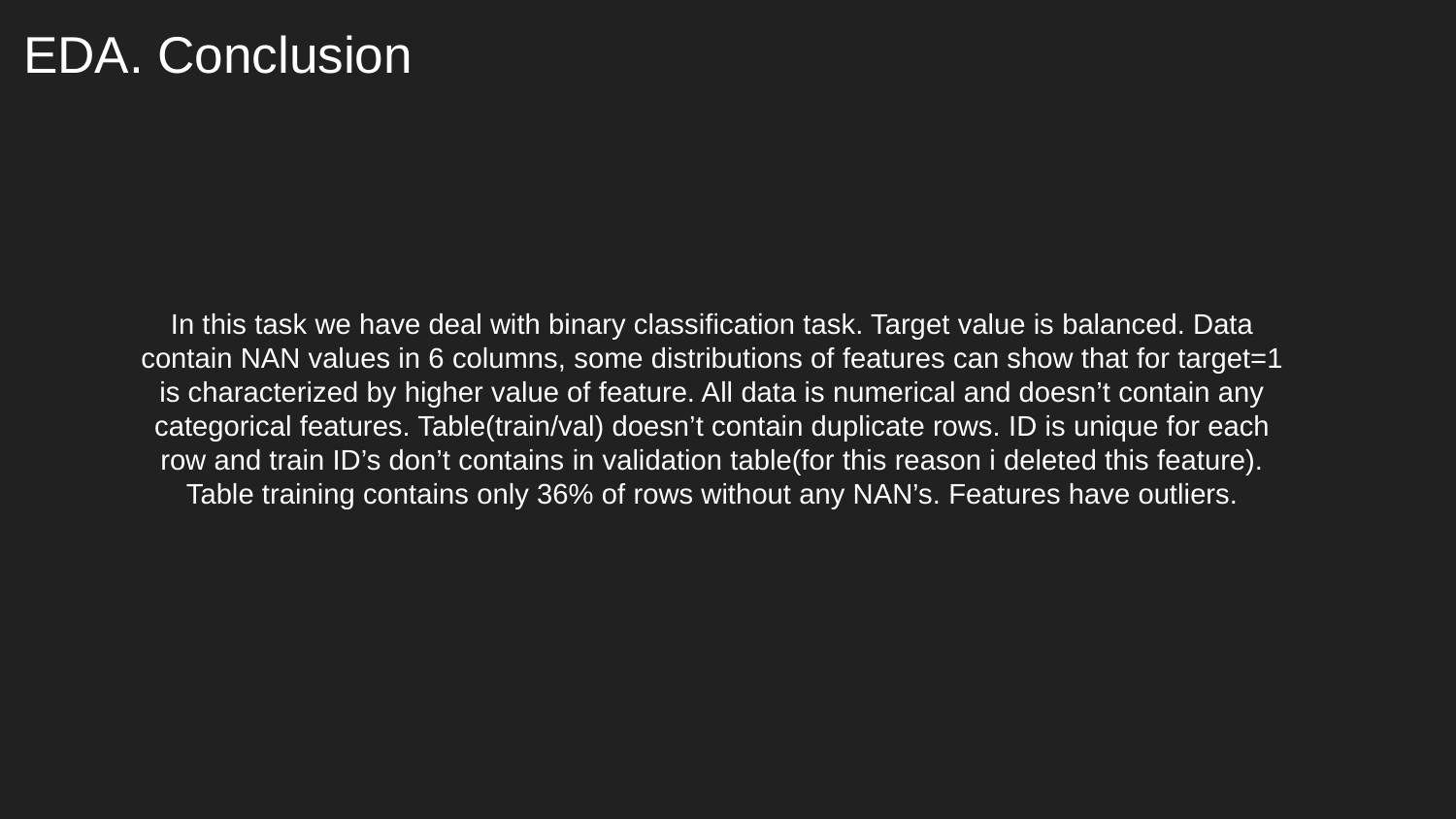

# EDA. Conclusion
In this task we have deal with binary classification task. Target value is balanced. Data contain NAN values in 6 columns, some distributions of features can show that for target=1 is characterized by higher value of feature. All data is numerical and doesn’t contain any categorical features. Table(train/val) doesn’t contain duplicate rows. ID is unique for each row and train ID’s don’t contains in validation table(for this reason i deleted this feature). Table training contains only 36% of rows without any NAN’s. Features have outliers.